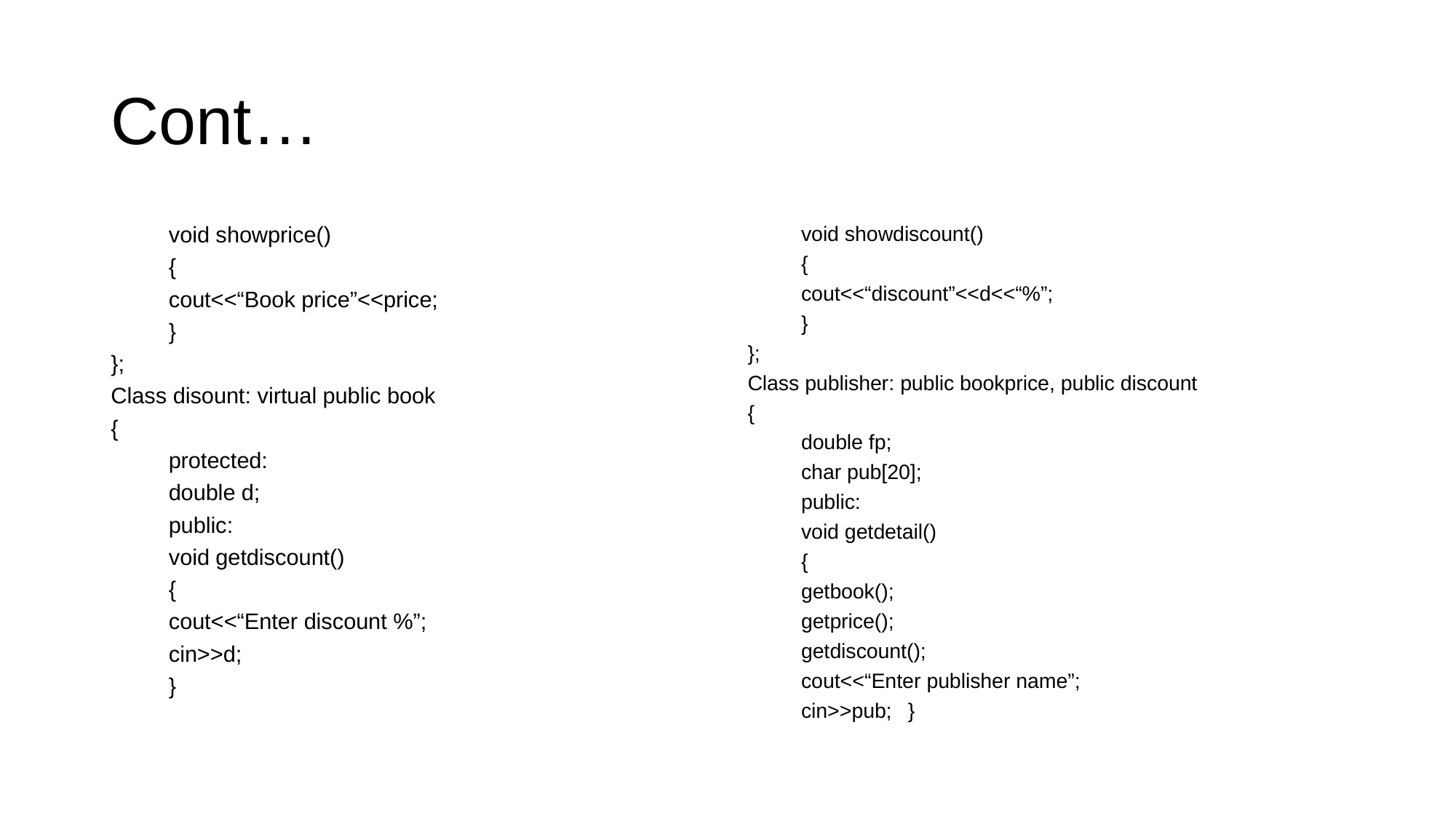

# Cont…
	void showprice()
	{
	cout<<“Book price”<<price;
	}
};
Class disount: virtual public book
{
	protected:
	double d;
	public:
	void getdiscount()
	{
	cout<<“Enter discount %”;
	cin>>d;
	}

	void showdiscount()
	{
	cout<<“discount”<<d<<“%”;
	}
};
Class publisher: public bookprice, public discount
{
	double fp;
	char pub[20];
	public:
	void getdetail()
	{
	getbook();
	getprice();
	getdiscount();
	cout<<“Enter publisher name”;
	cin>>pub;	}